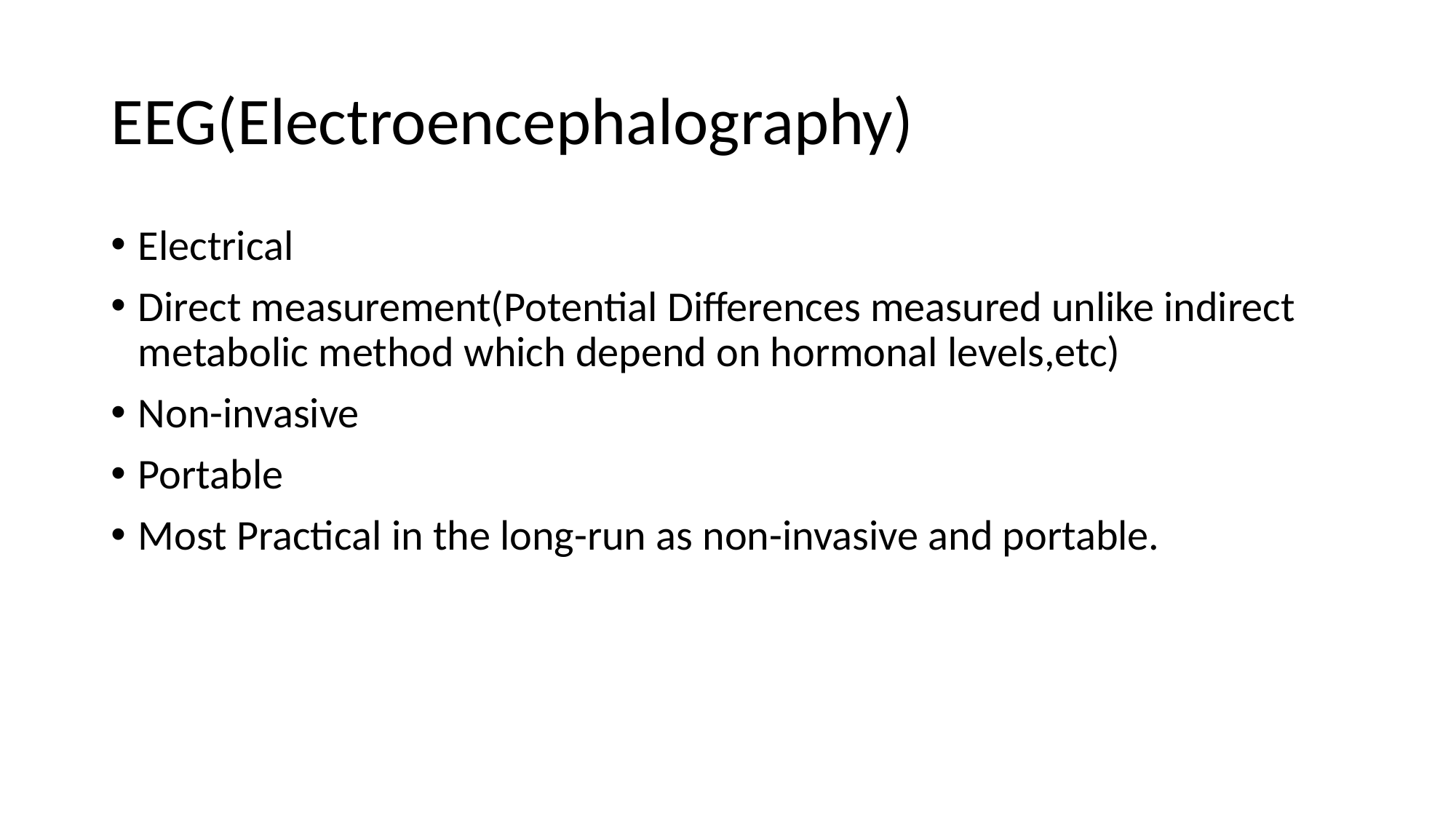

# EEG(Electroencephalography)
Electrical
Direct measurement(Potential Differences measured unlike indirect metabolic method which depend on hormonal levels,etc)
Non-invasive
Portable
Most Practical in the long-run as non-invasive and portable.